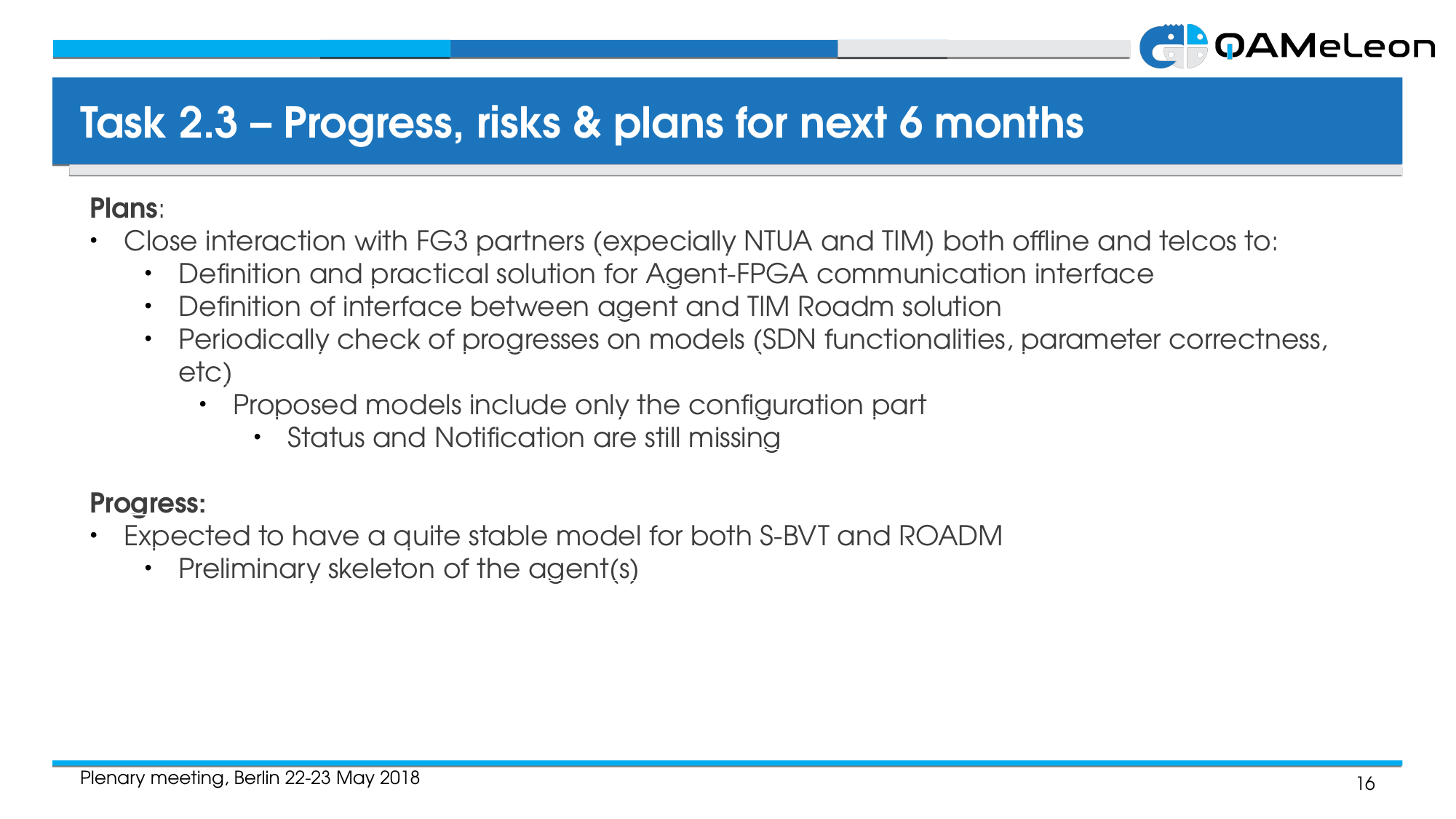

Task 2.3 – Progress, risks & plans for next 6 months
Plans:
Close interaction with FG3 partners (expecially NTUA and TIM) both offline and telcos to:
Definition and practical solution for Agent-FPGA communication interface
Definition of interface between agent and TIM Roadm solution
Periodically check of progresses on models (SDN functionalities, parameter correctness, etc)
Proposed models include only the configuration part
Status and Notification are still missing

Progress:
Expected to have a quite stable model for both S-BVT and ROADM
Preliminary skeleton of the agent(s)

Plenary meeting, Berlin 22-23 May 2018
16